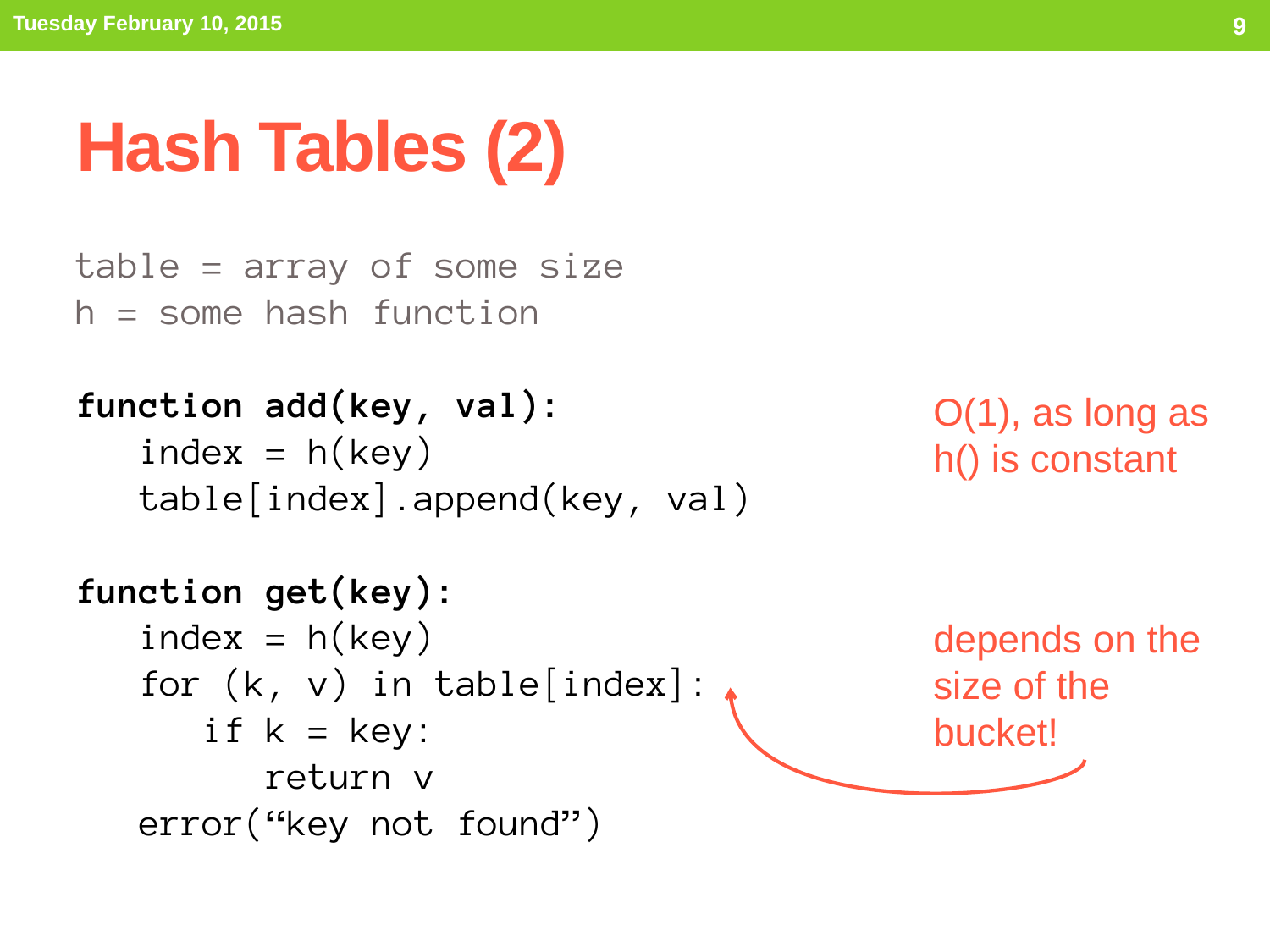

Tuesday February 10, 2015
9
# Hash Tables (2)
table = array of some size
h = some hash function

function add(key, val):
   index = h(key)
   table[index].append(key, val)

function get(key):
   index = h(key)
   for (k, v) in table[index]:
      if k = key:
         return v
   error(“key not found”)

O(1), as long as h() is constant
depends on the size of the bucket!